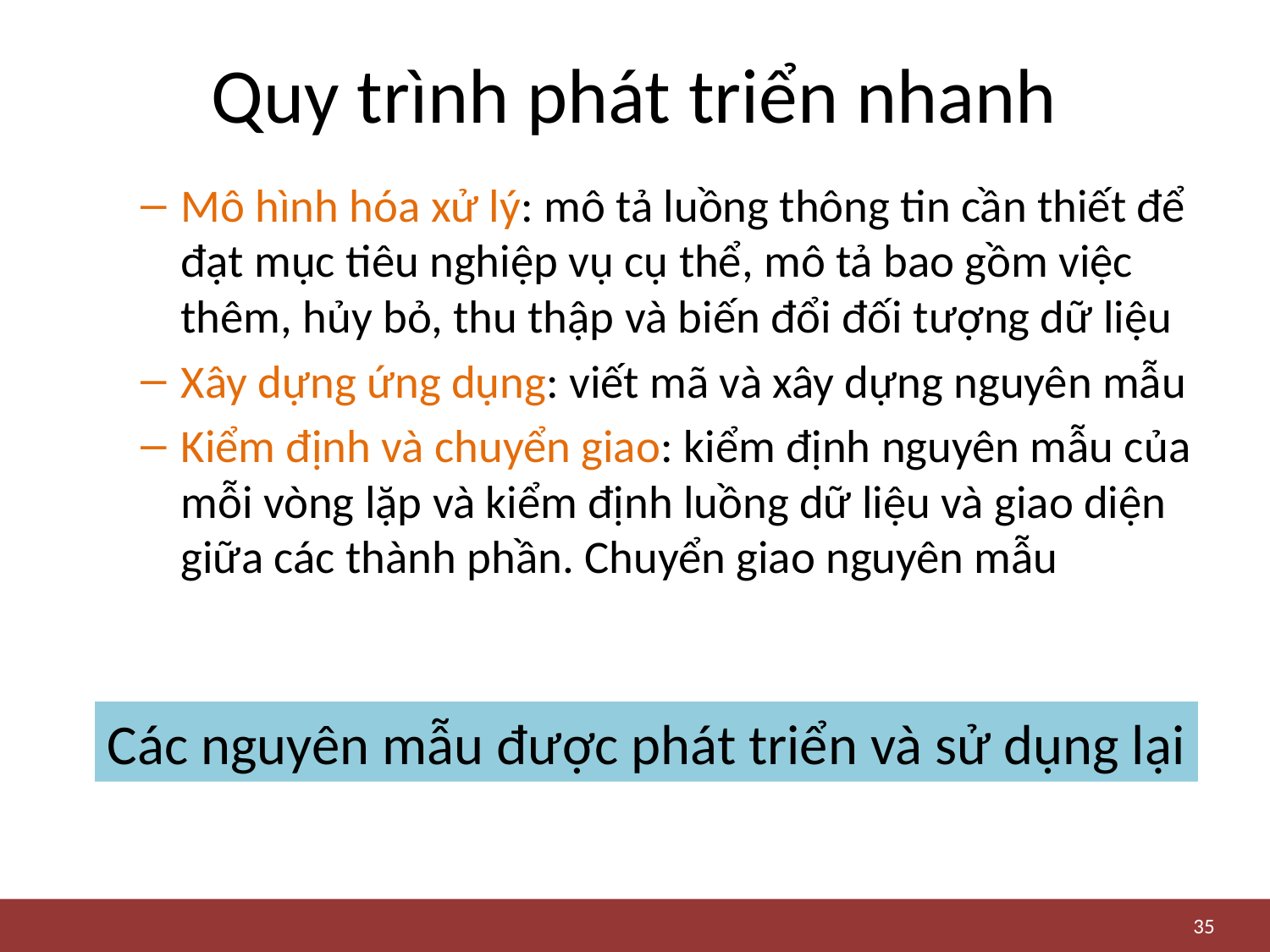

# Quy trình phát triển nhanh
Mô hình hóa xử lý: mô tả luồng thông tin cần thiết để đạt mục tiêu nghiệp vụ cụ thể, mô tả bao gồm việc thêm, hủy bỏ, thu thập và biến đổi đối tượng dữ liệu
Xây dựng ứng dụng: viết mã và xây dựng nguyên mẫu
Kiểm định và chuyển giao: kiểm định nguyên mẫu của mỗi vòng lặp và kiểm định luồng dữ liệu và giao diện giữa các thành phần. Chuyển giao nguyên mẫu

Các nguyên mẫu được phát triển và sử dụng lại